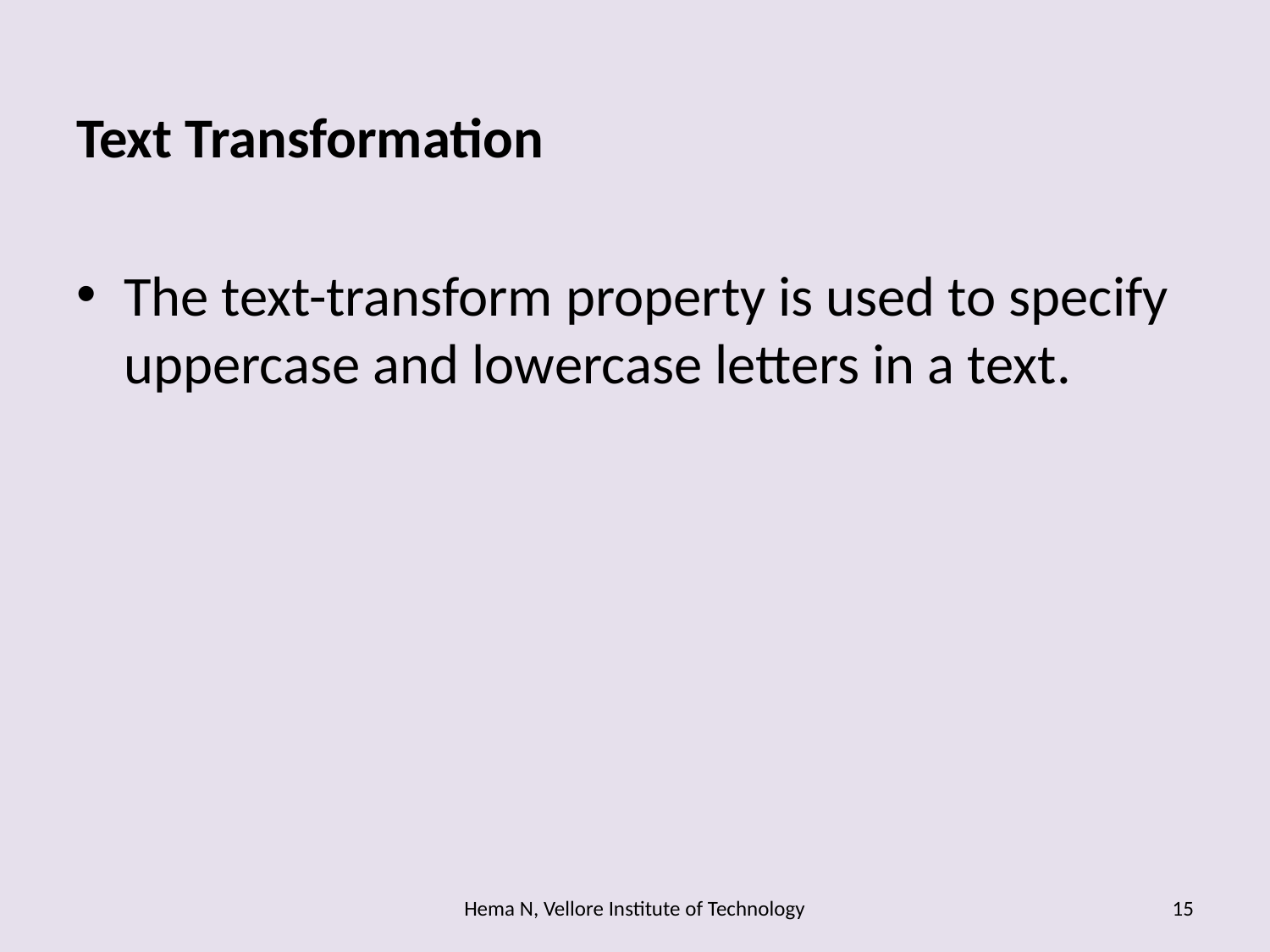

Text Transformation

The text-transform property is used to specify uppercase and lowercase letters in a text.

Hema N, Vellore Institute of Technology
15